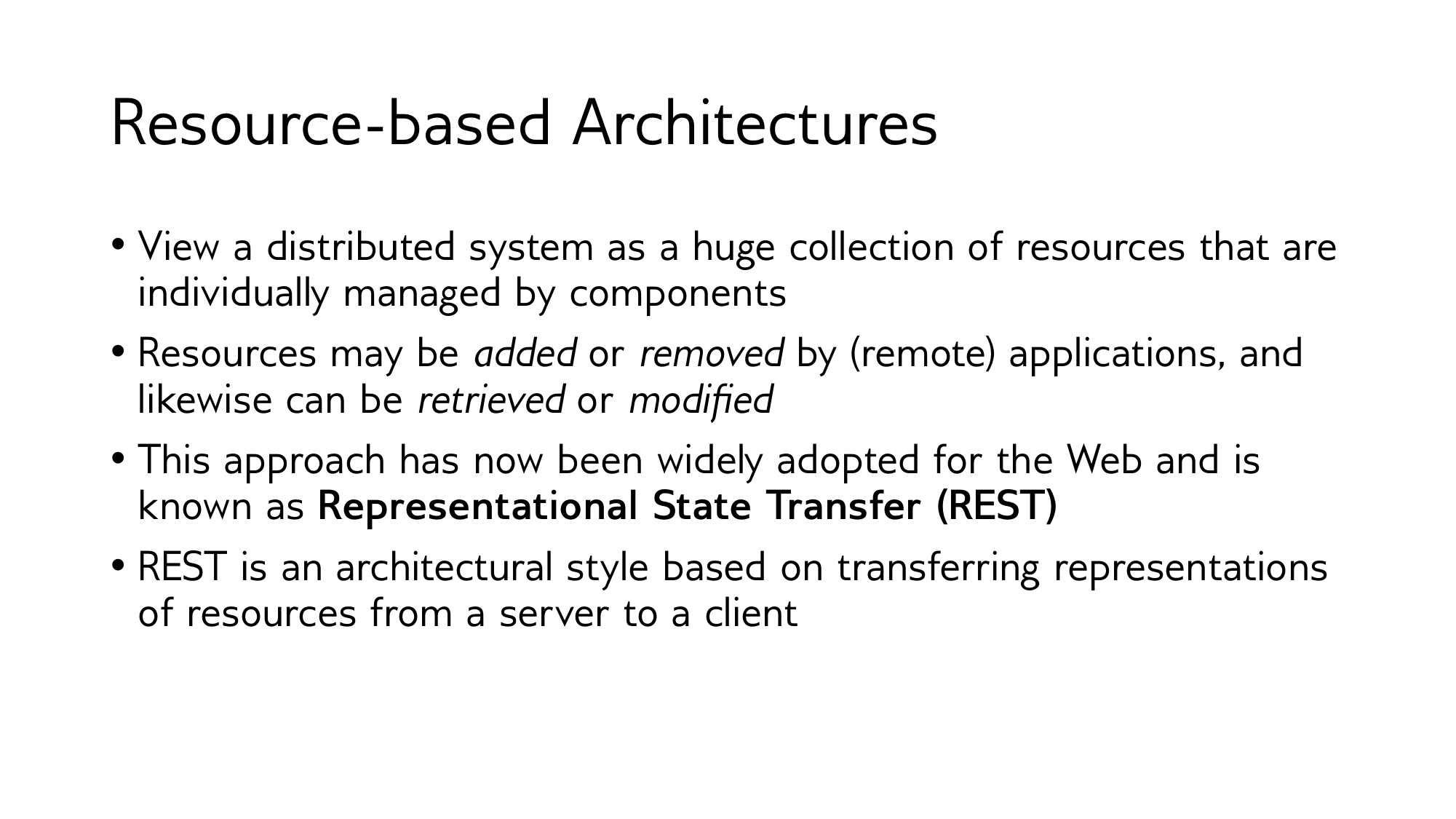

# Resource-based Architectures
View a distributed system as a huge collection of resources that are individually managed by components
Resources may be added or removed by (remote) applications, and likewise can be retrieved or modified
This approach has now been widely adopted for the Web and is known as Representational State Transfer (REST)
REST is an architectural style based on transferring representations of resources from a server to a client